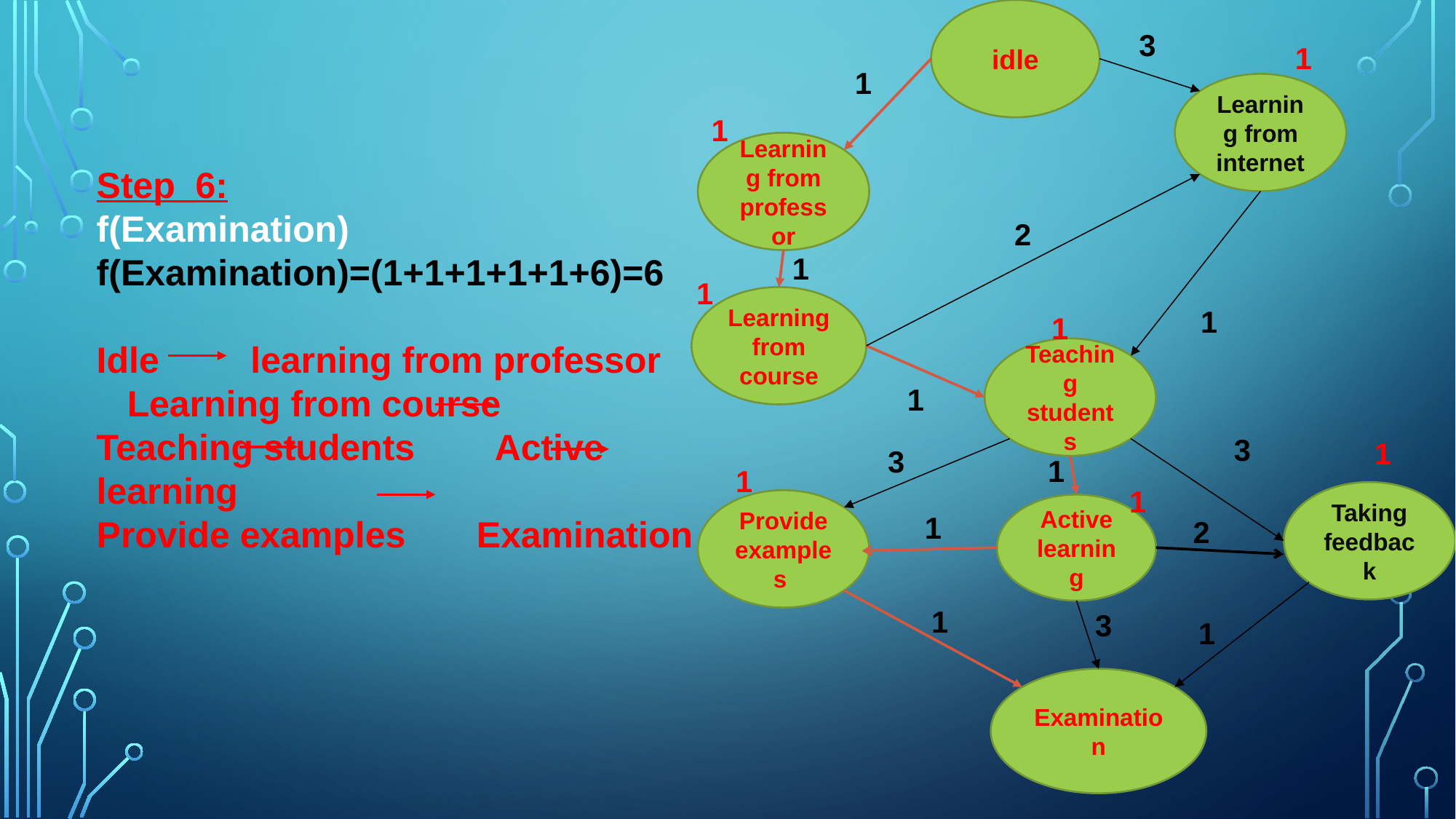

idle
3
1
1
Learning from internet
1

Learning from professor

Step_6:
f(Examination)
f(Examination)=(1+1+1+1+1+6)=6

Idle         learning from professor        Learning from course         Teaching students        Active learning
Provide examples       Examination

2
1
1

Learning from course

1
1
Teaching students
1
3
1
3
1
1
1
Taking feedback
Provide examples
Active learning
1
2
1
3
1
Examination